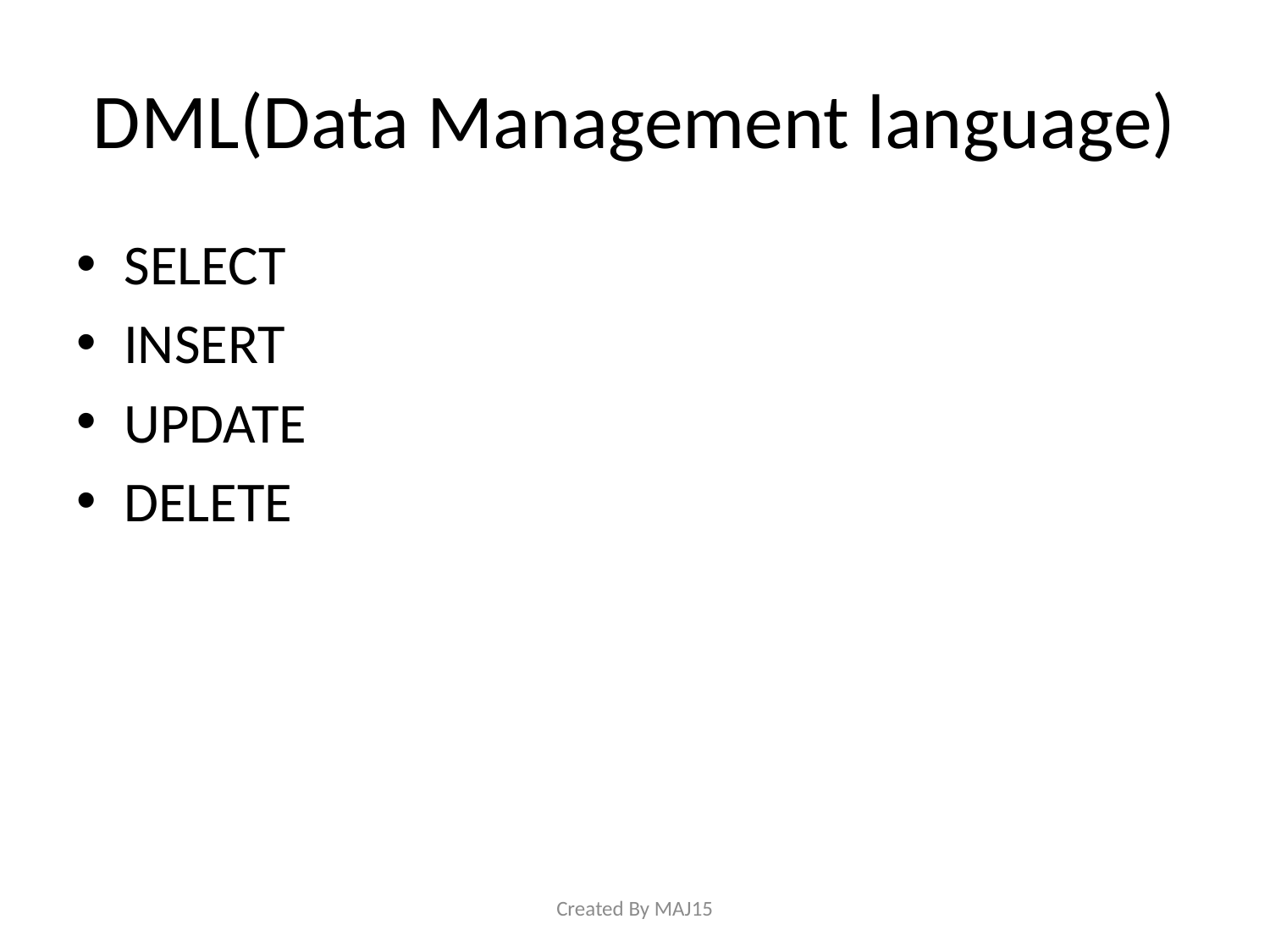

# DML(Data Management language)
SELECT
INSERT
UPDATE
DELETE
Created By MAJ15